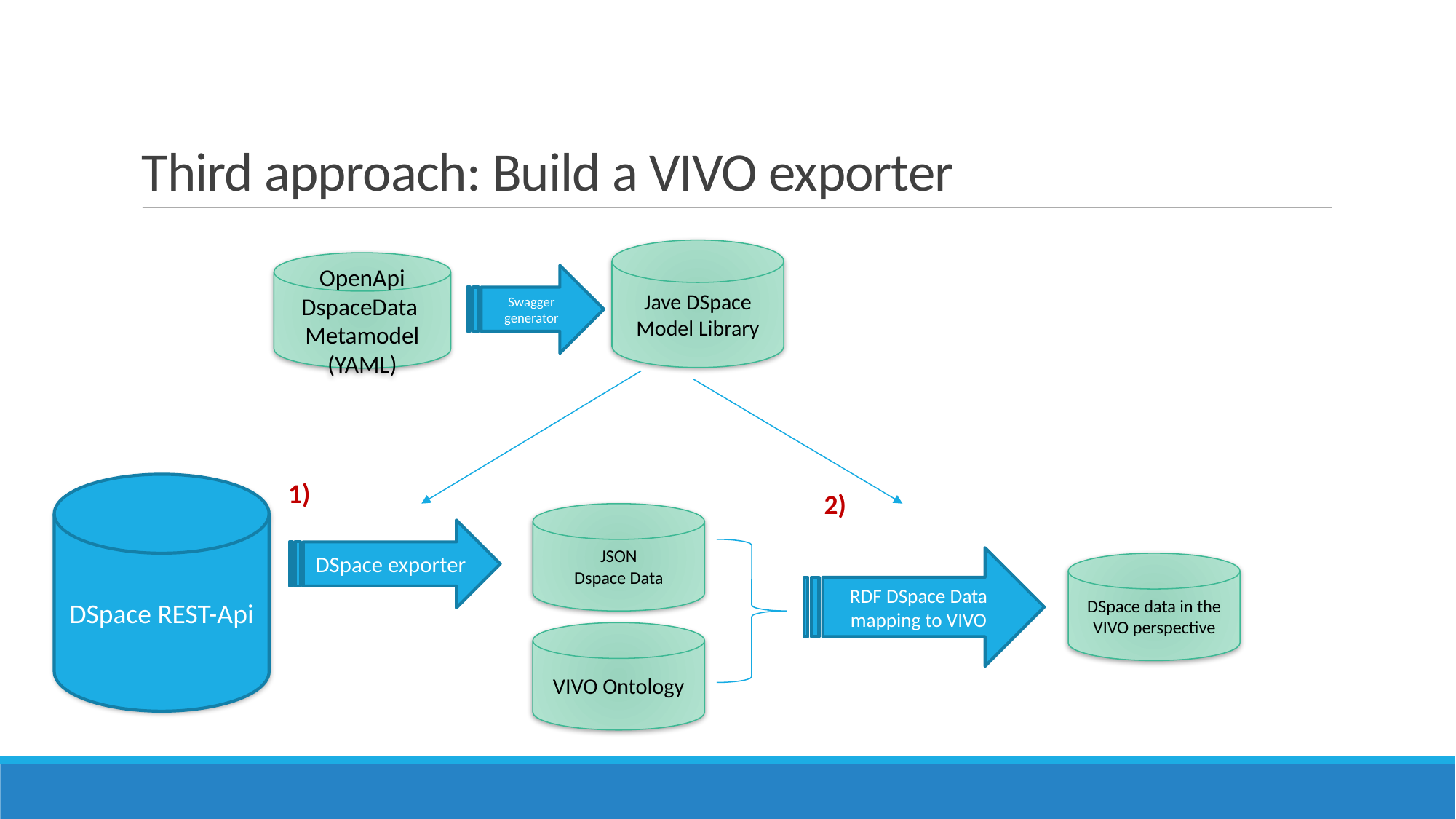

Third approach: Build a VIVO exporter
Jave DSpace Model Library
OpenApi
DspaceData
Metamodel
(YAML)
Swagger generator

1)
DSpace REST-Api
DSpace Postgres DataBase
2)
JSON
Dspace Data
DSpace exporter

RDF DSpace Data mapping to VIVO
DSpace data in the VIVO perspective
VIVO Ontology